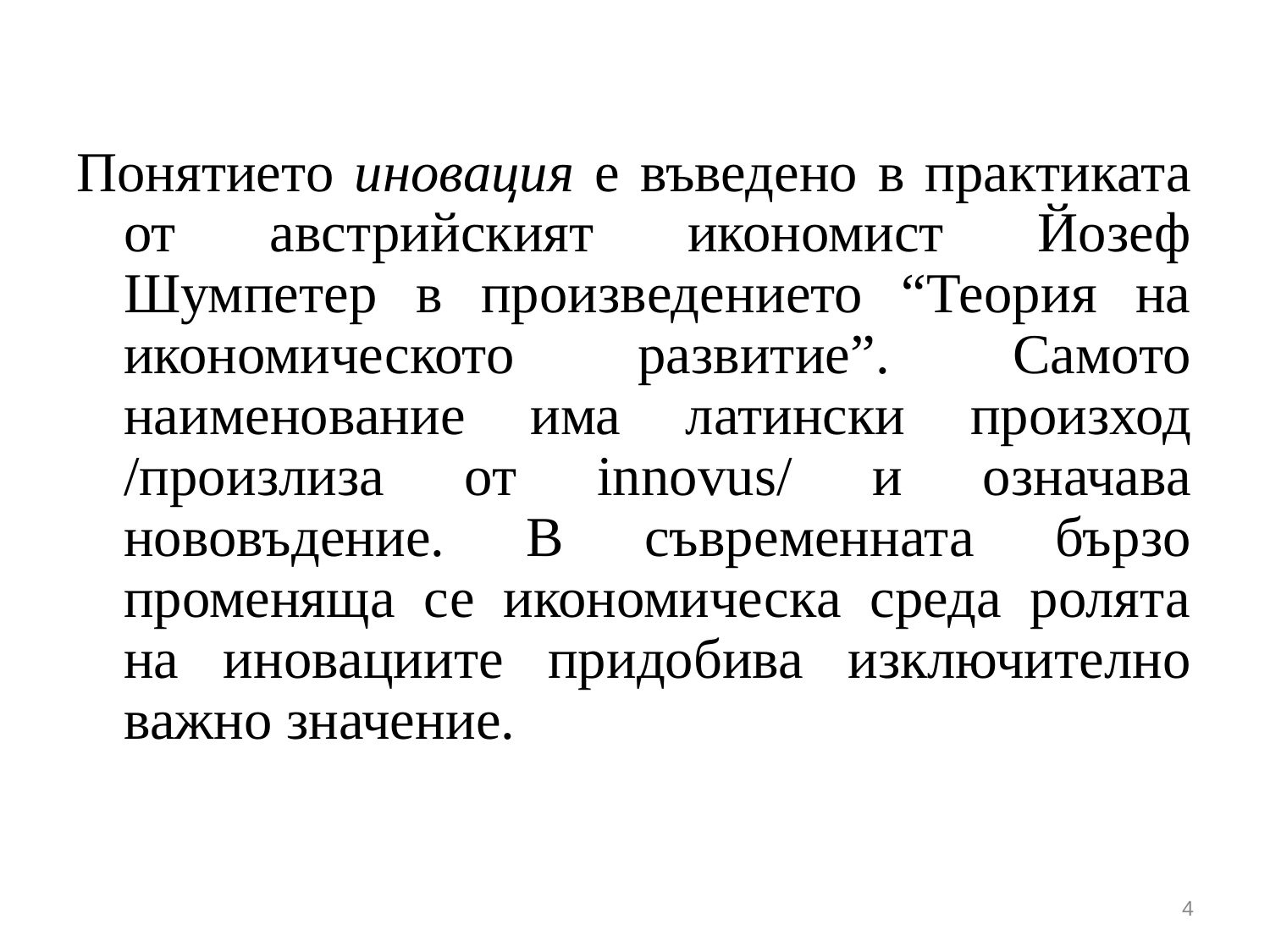

Понятието иновация е въведено в практиката от австрийският икономист Йозеф Шумпетер в произведението “Теория на икономическото развитие”. Самото наименование има латински произход /произлиза от innovus/ и означава нововъдение. В съвременната бързо променяща се икономическа среда ролята на иновациите придобива изключително важно значение.
4